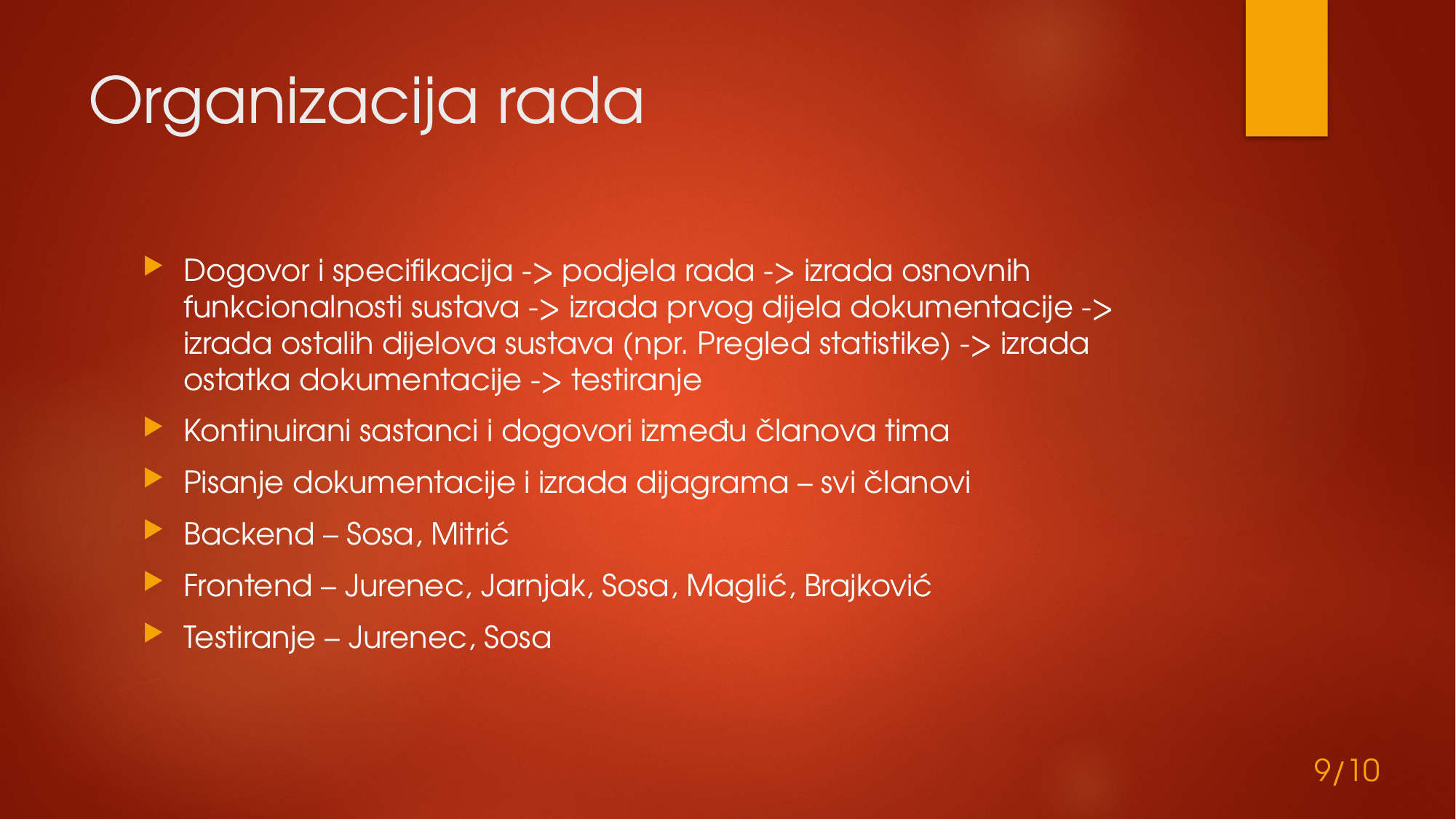

# Organizacija rada
Dogovor i specifikacija -> podjela rada -> izrada osnovnih funkcionalnosti sustava -> izrada prvog dijela dokumentacije -> izrada ostalih dijelova sustava (npr. Pregled statistike) -> izrada ostatka dokumentacije -> testiranje
Kontinuirani sastanci i dogovori između članova tima
Pisanje dokumentacije i izrada dijagrama – svi članovi
Backend – Sosa, Mitrić
Frontend – Jurenec, Jarnjak, Sosa, Maglić, Brajković
Testiranje – Jurenec, Sosa

9/10